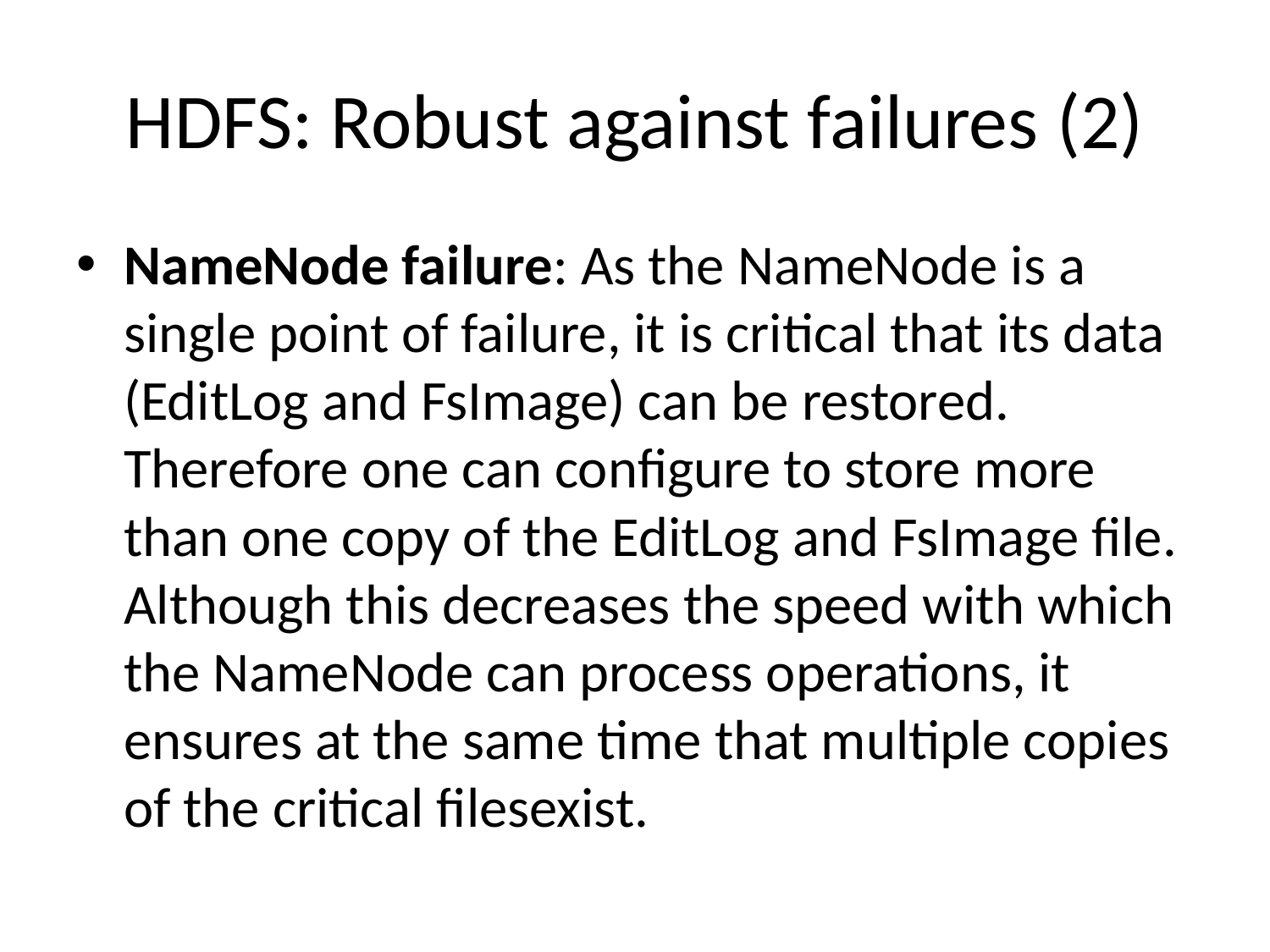

# HDFS: Robust against failures (2)
NameNode failure: As the NameNode is a single point of failure, it is critical that its data (EditLog and FsImage) can be restored. Therefore one can configure to store more than one copy of the EditLog and FsImage file. Although this decreases the speed with which the NameNode can process operations, it ensures at the same time that multiple copies of the critical filesexist.